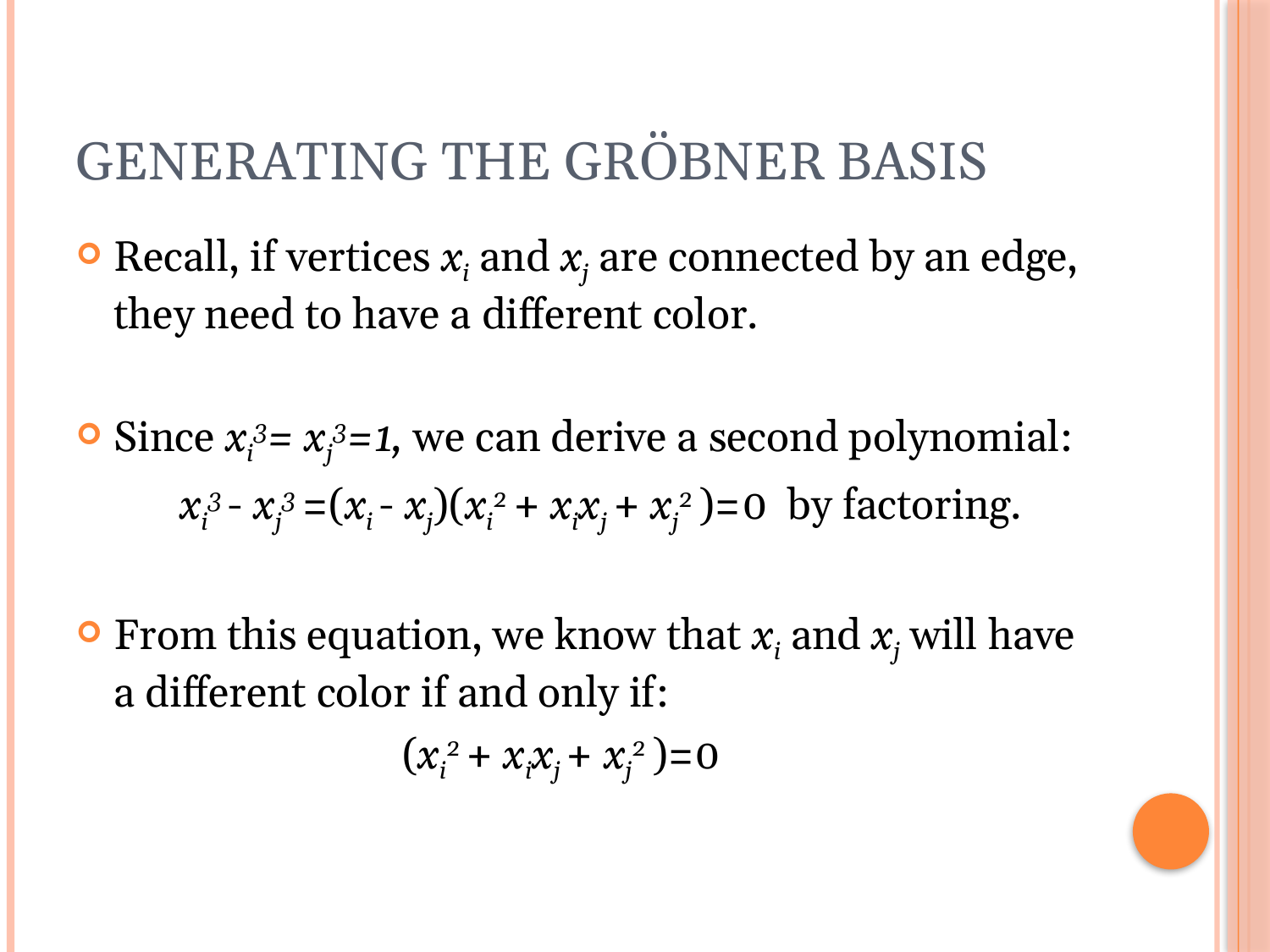

# Generating the Gröbner Basis
Recall, if vertices xi and xj are connected by an edge, they need to have a different color.

Since xi3= xj3=1, we can derive a second polynomial:
	xi3 - xj3 =(xi - xj)(xi2 + xixj + xj2 )=0  by factoring.

From this equation, we know that xi and xj will have a different color if and only if:
(xi2 + xixj + xj2 )=0